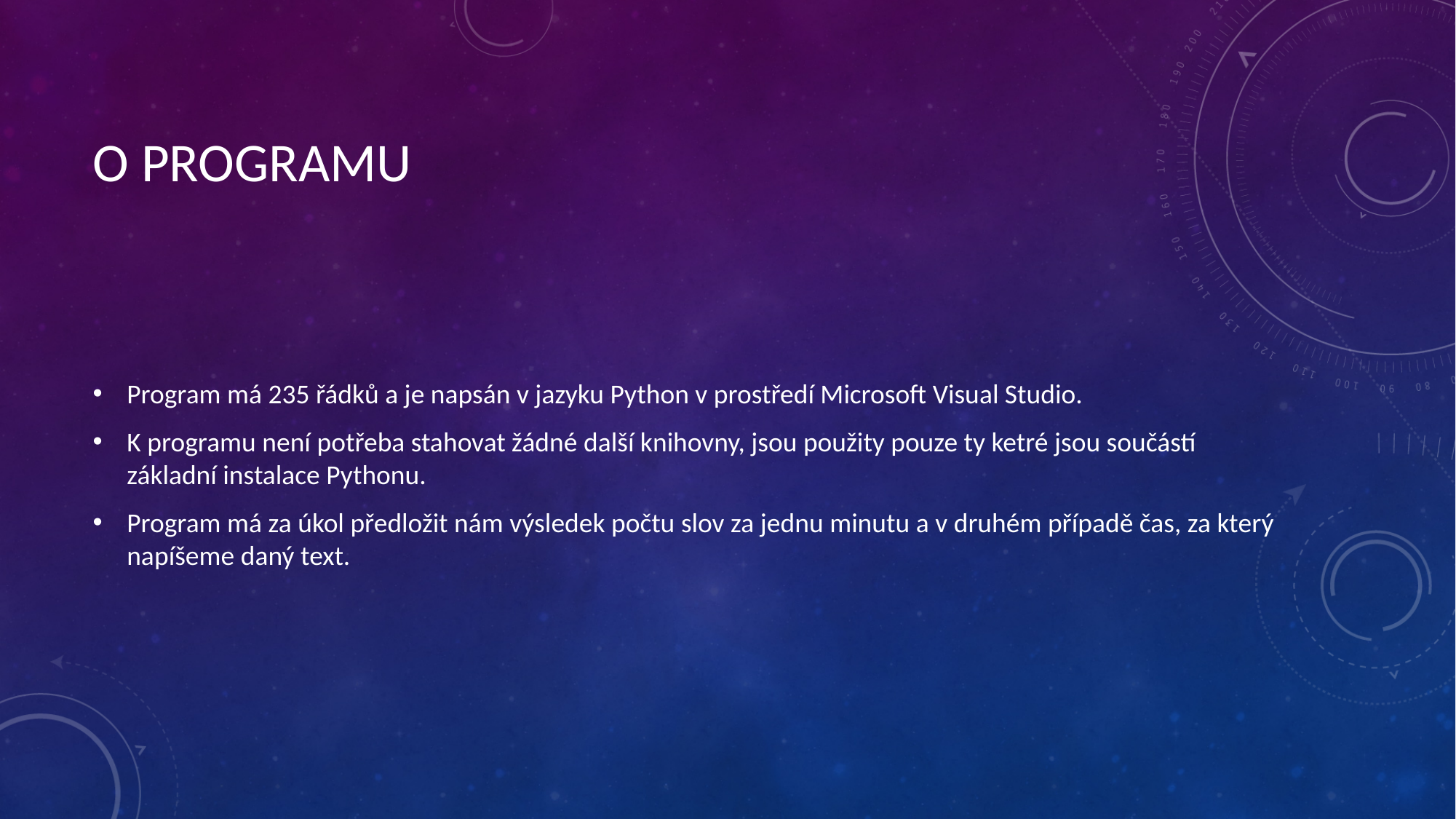

# O programu
Program má 235 řádků a je napsán v jazyku Python v prostředí Microsoft Visual Studio.
K programu není potřeba stahovat žádné další knihovny, jsou použity pouze ty ketré jsou součástí základní instalace Pythonu.
Program má za úkol předložit nám výsledek počtu slov za jednu minutu a v druhém případě čas, za který napíšeme daný text.